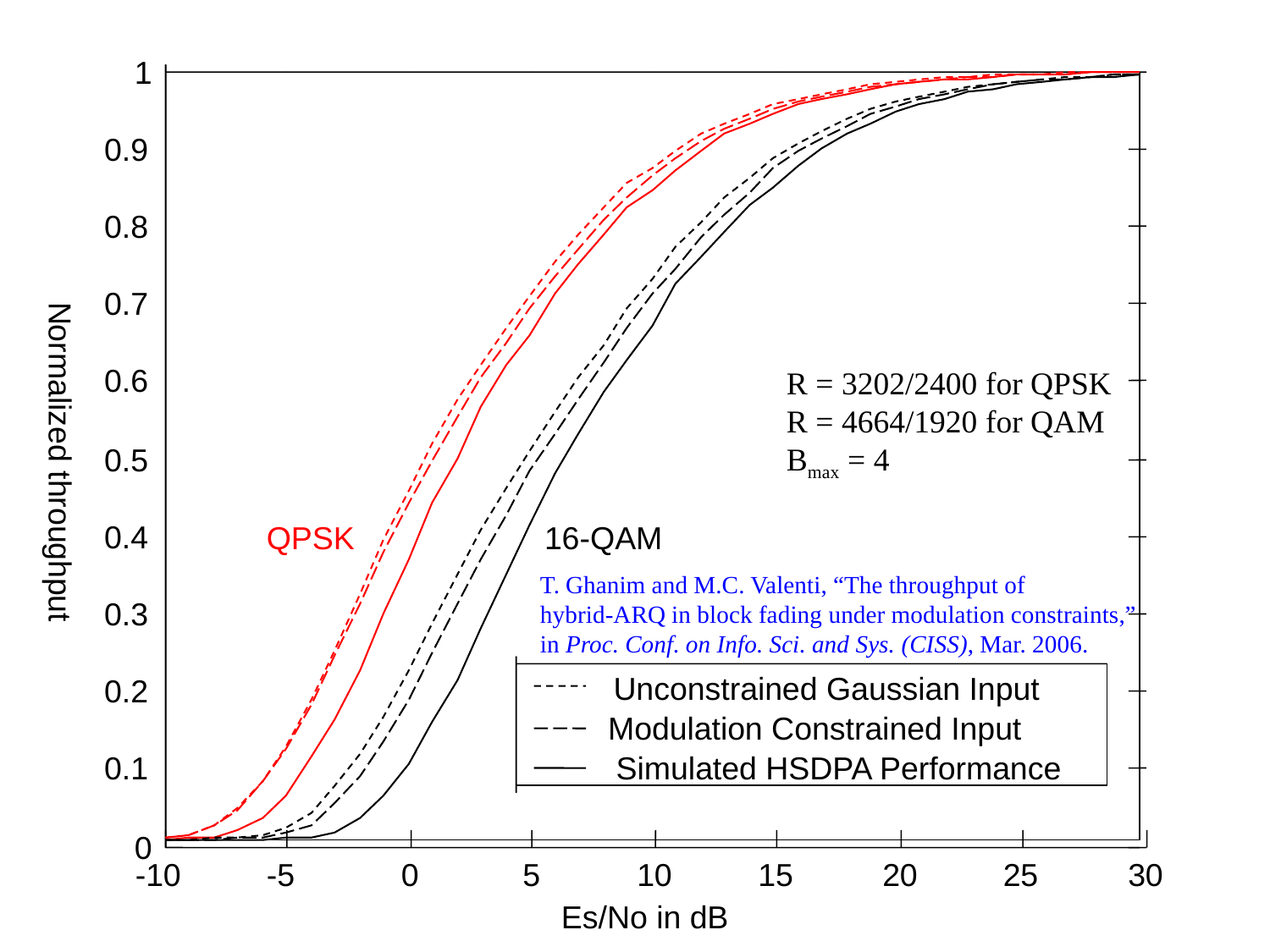

1

0.9

0.8

0.7
Normalized throughput

R = 3202/2400 for QPSK
R = 4664/1920 for QAM
Bmax = 4
0.6

0.5

0.4
QPSK
16-QAM

0.3

Unconstrained Gaussian Input
0.2

Modulation Constrained Input

0.1
Simulated HSDPA Performance

0

-10
-5
0
5
10
15
20
25
30
Es/No in dB
T. Ghanim and M.C. Valenti, “The throughput of
hybrid-ARQ in block fading under modulation constraints,”
in Proc. Conf. on Info. Sci. and Sys. (CISS), Mar. 2006.